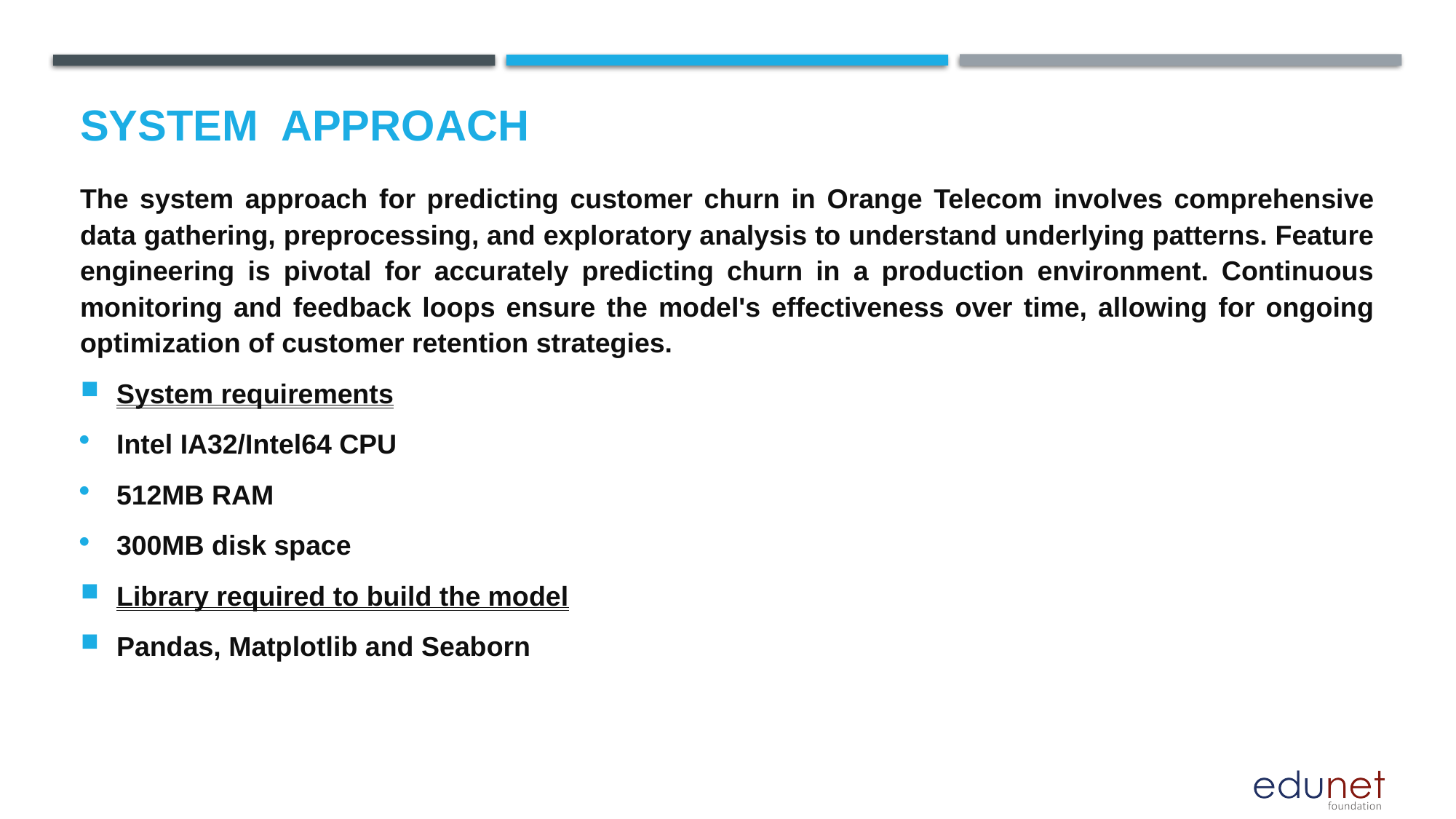

System  Approach
The system approach for predicting customer churn in Orange Telecom involves comprehensive data gathering, preprocessing, and exploratory analysis to understand underlying patterns. Feature engineering is pivotal for accurately predicting churn in a production environment. Continuous monitoring and feedback loops ensure the model's effectiveness over time, allowing for ongoing optimization of customer retention strategies.
System requirements
Intel IA32/Intel64 CPU
512MB RAM
300MB disk space
Library required to build the model
Pandas, Matplotlib and Seaborn